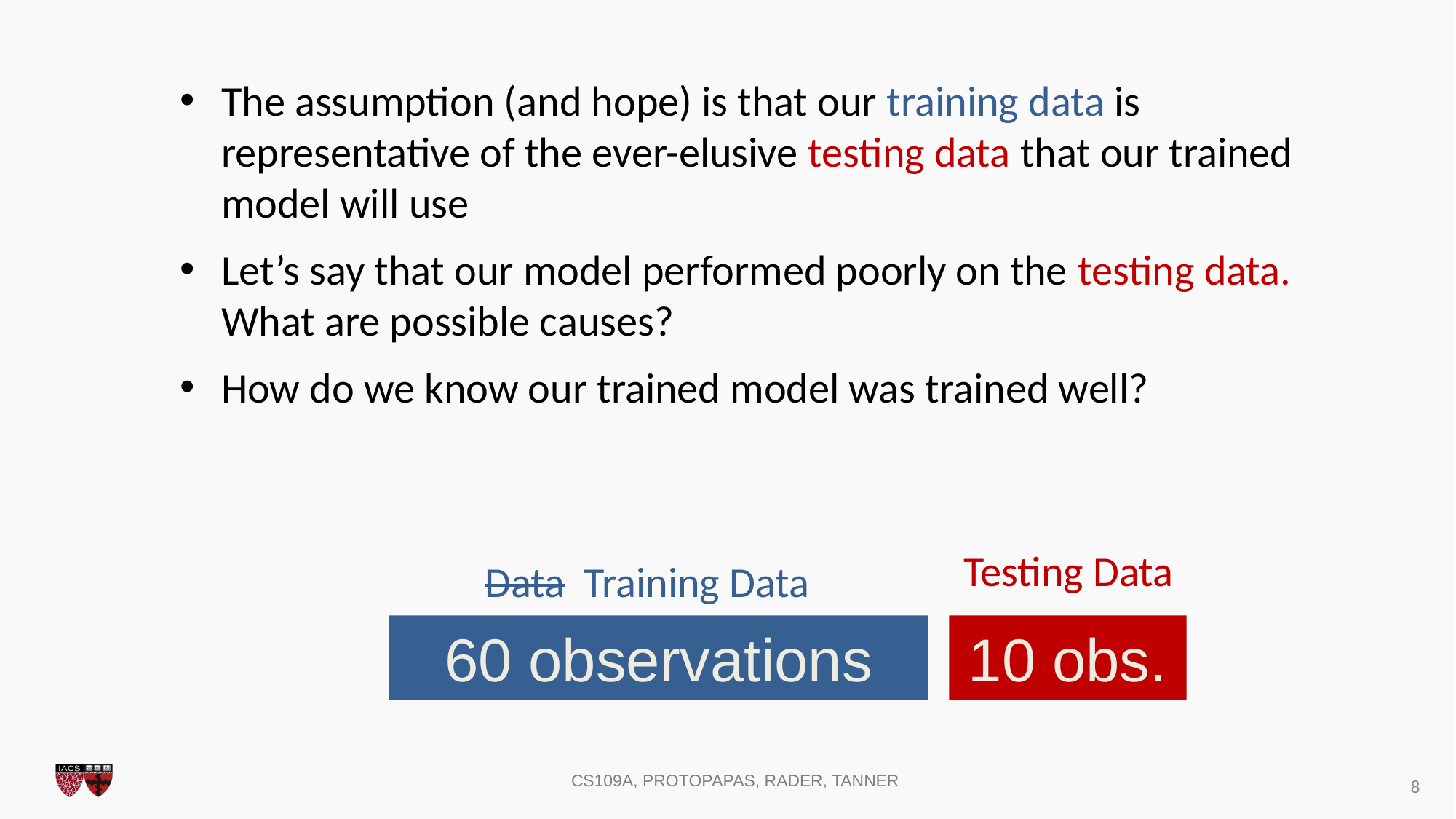

The assumption (and hope) is that our training data is representative of the ever-elusive testing data that our trained model will use
Let’s say that our model performed poorly on the testing data. What are possible causes?
How do we know our trained model was trained well?
Testing Data
Data  Training Data
10 obs.
60 observations
8